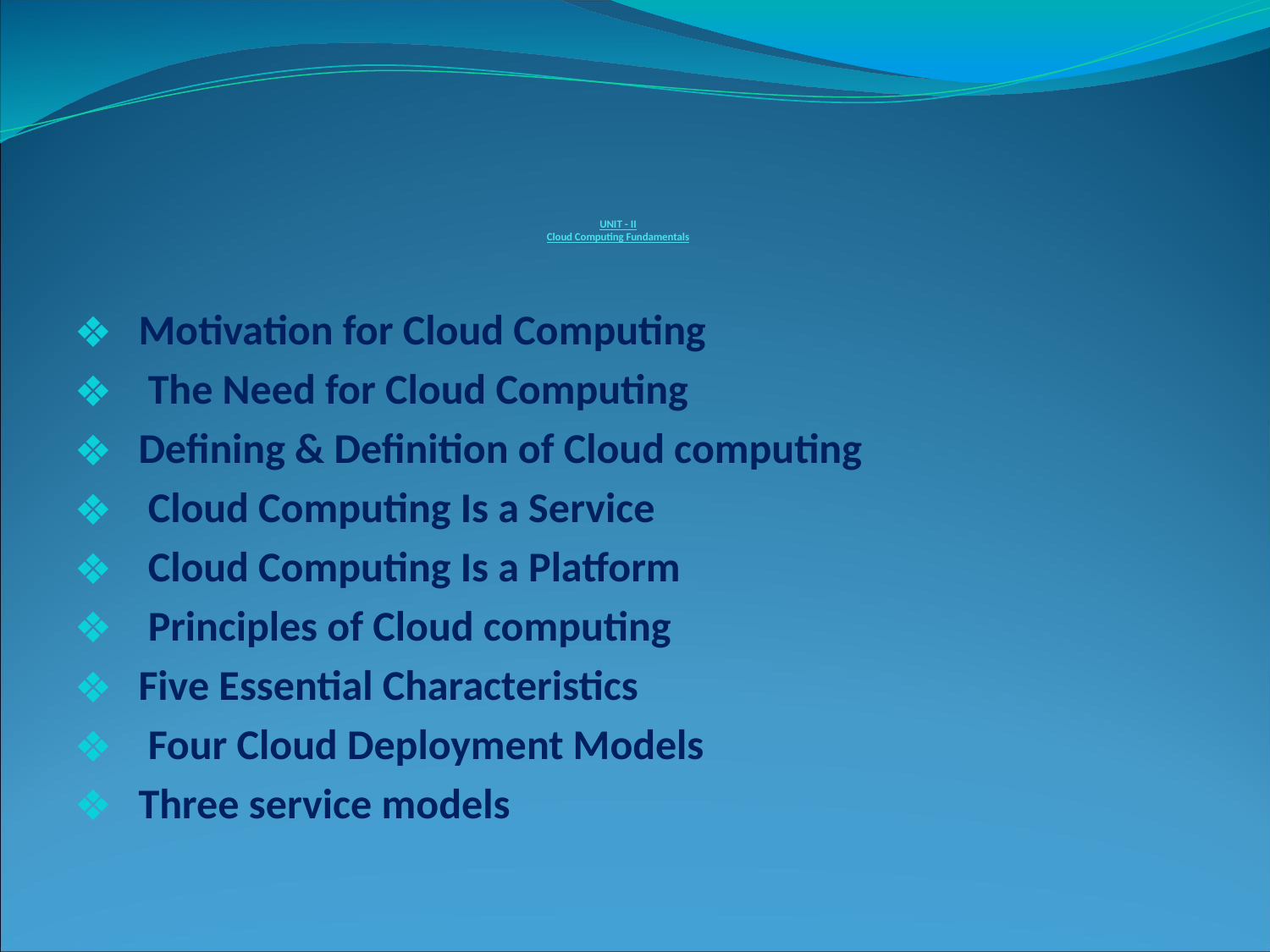

UNIT - II
Cloud Computing Fundamentals
Motivation for Cloud Computing
 The Need for Cloud Computing
Defining & Definition of Cloud computing
 Cloud Computing Is a Service
 Cloud Computing Is a Platform
 Principles of Cloud computing
Five Essential Characteristics
 Four Cloud Deployment Models
Three service models